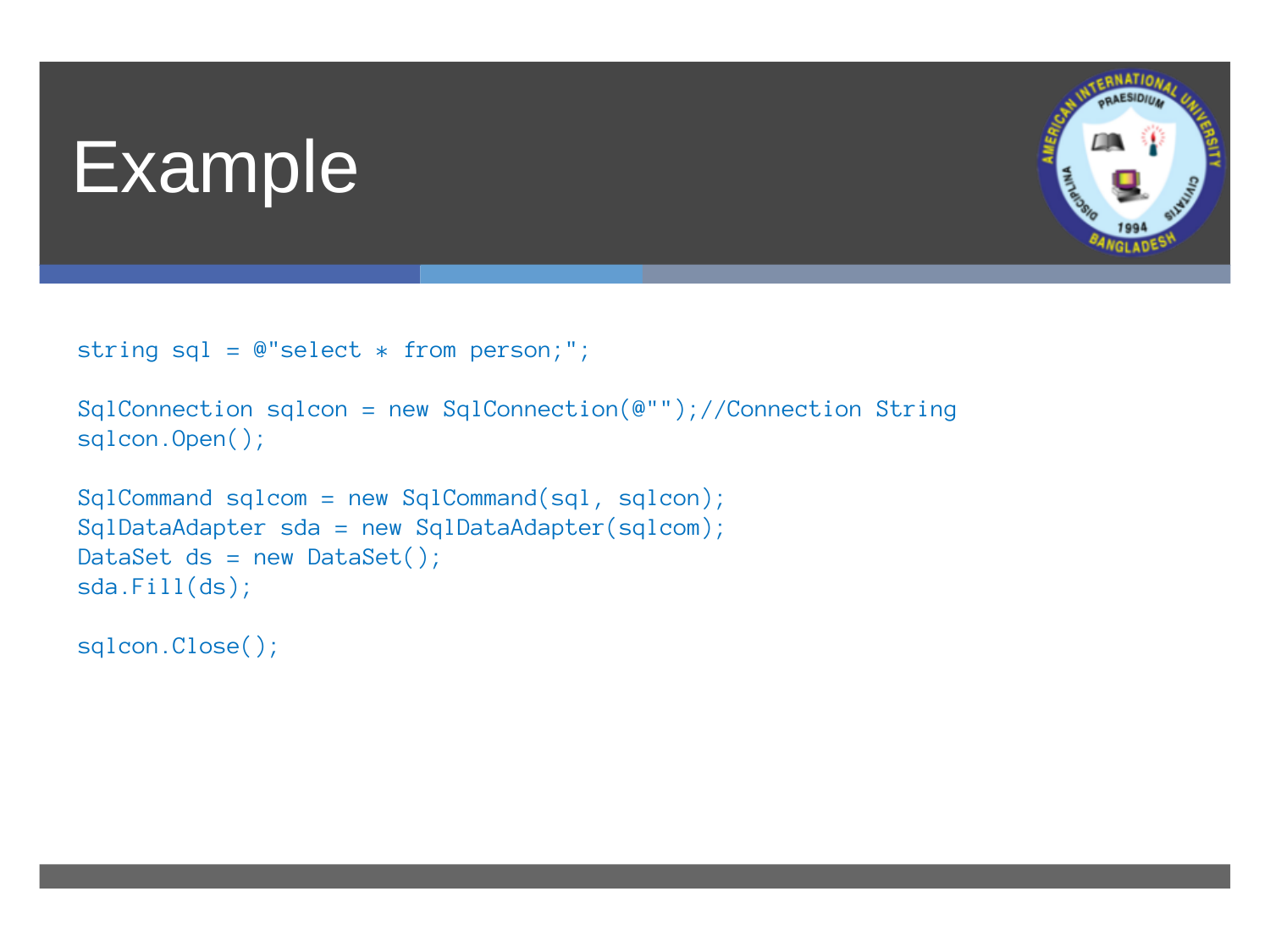

# Example
string sql = @"select * from person;";

SqlConnection sqlcon = new SqlConnection(@"");//Connection String
sqlcon.Open();

SqlCommand sqlcom = new SqlCommand(sql, sqlcon);
SqlDataAdapter sda = new SqlDataAdapter(sqlcom);
DataSet ds = new DataSet();
sda.Fill(ds);

sqlcon.Close();